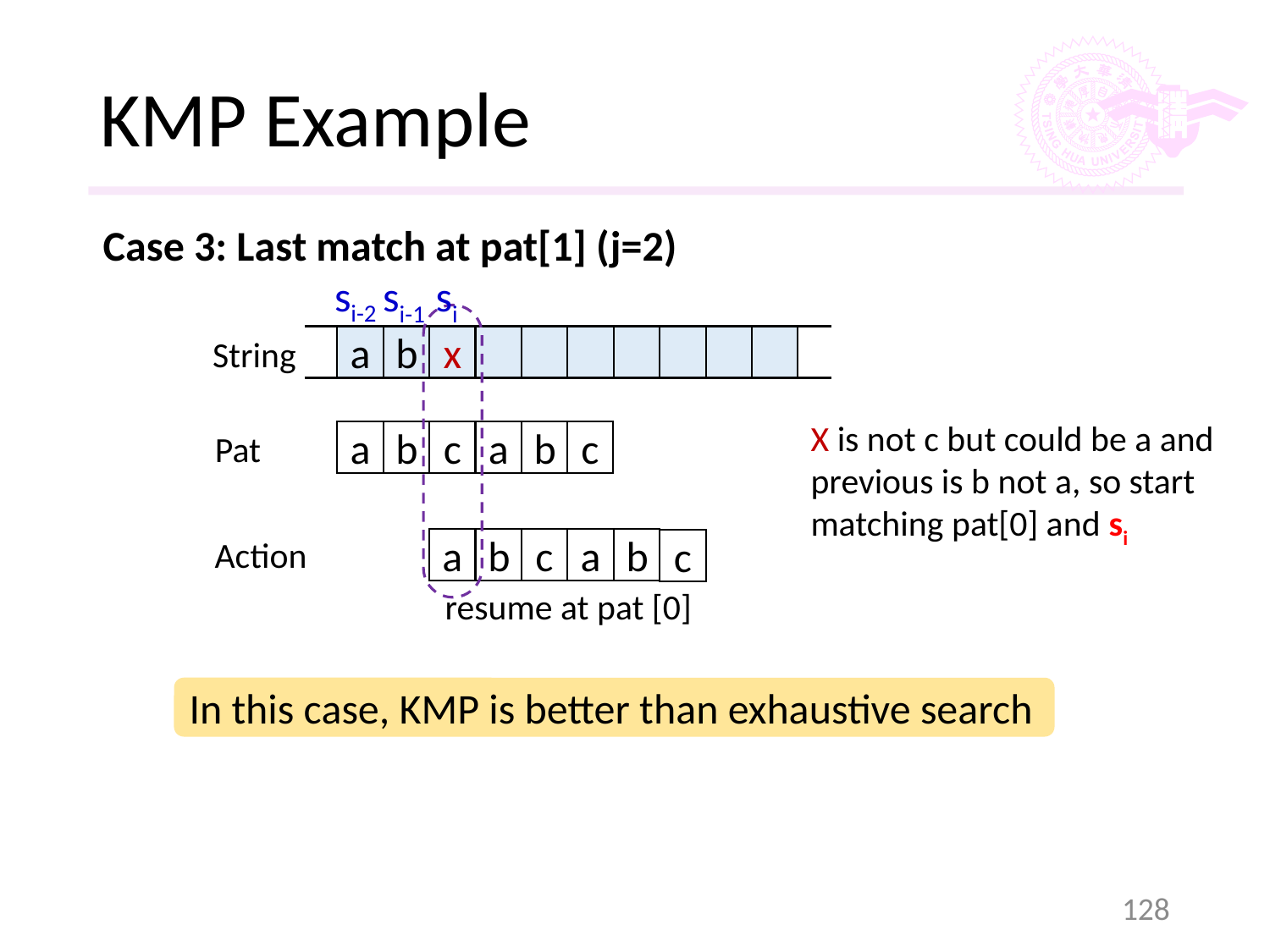

# KMP Example
Case 3: Last match at pat[1] (j=2)
si-2
si-1
si

Action
b
a
a
b
c
c
resume at pat [0]
String

a
b
x
X is not c but could be a and previous is b not a, so start matching pat[0] and si
c
Pat
b
a
a
b
c
In this case, KMP is better than exhaustive search
128